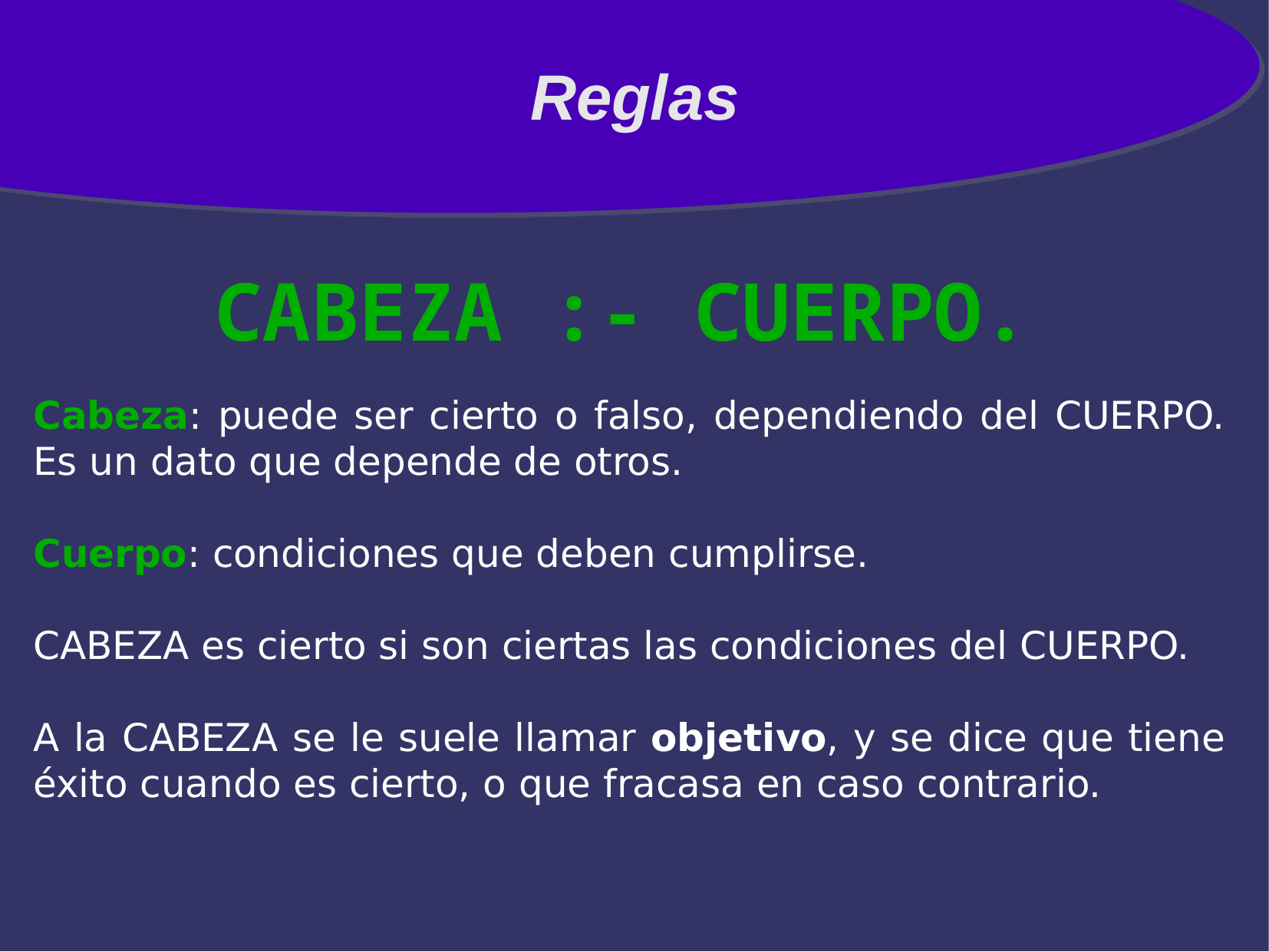

Reglas
CABEZA :- CUERPO.
Cabeza: puede ser cierto o falso, dependiendo del CUERPO. Es un dato que depende de otros.

Cuerpo: condiciones que deben cumplirse.

CABEZA es cierto si son ciertas las condiciones del CUERPO.

A la CABEZA se le suele llamar objetivo, y se dice que tiene éxito cuando es cierto, o que fracasa en caso contrario.